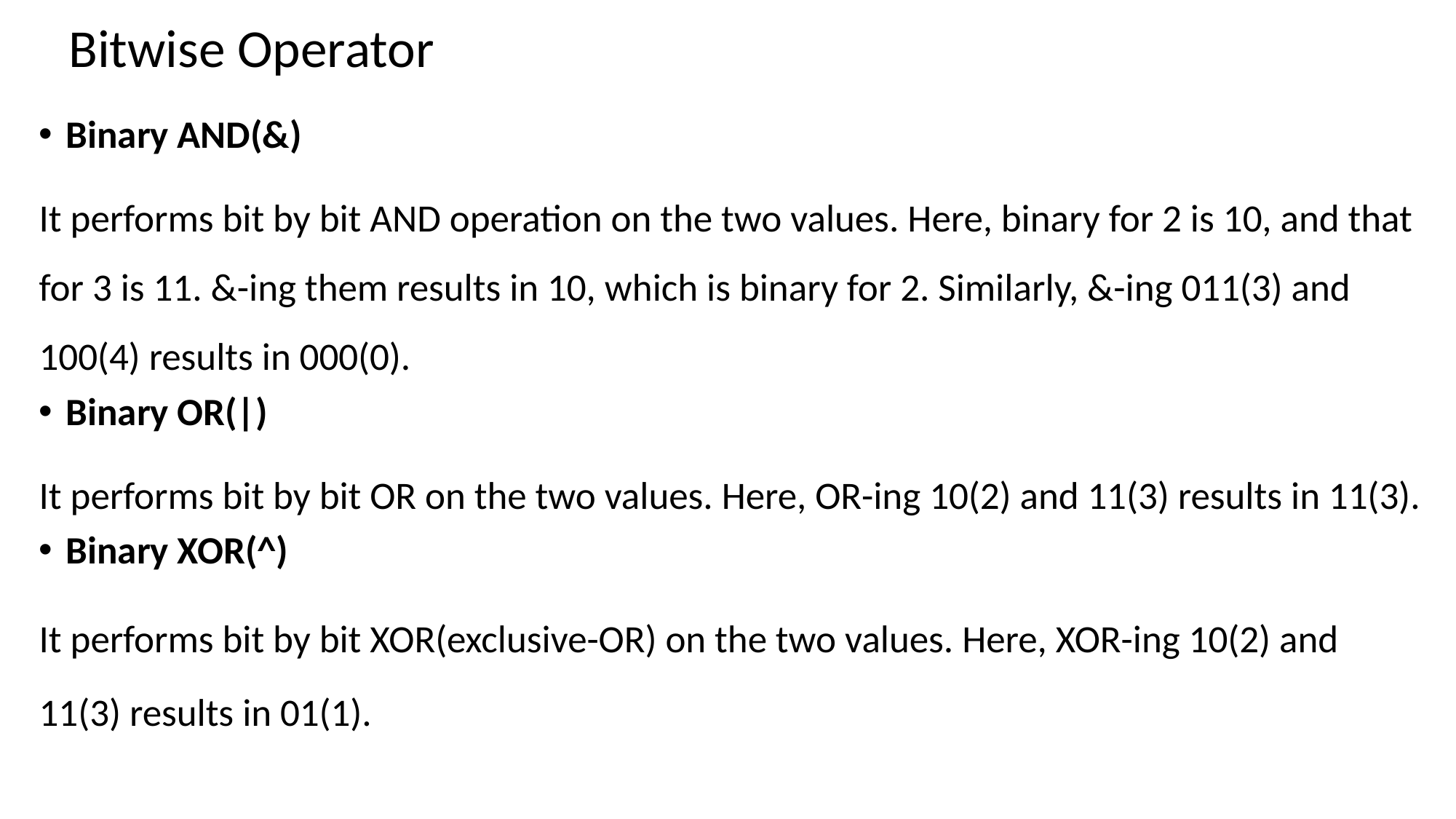

# Bitwise Operator
Binary AND(&)
It performs bit by bit AND operation on the two values. Here, binary for 2 is 10, and that for 3 is 11. &-ing them results in 10, which is binary for 2. Similarly, &-ing 011(3) and 100(4) results in 000(0).
Binary OR(|)
It performs bit by bit OR on the two values. Here, OR-ing 10(2) and 11(3) results in 11(3).
Binary XOR(^)
It performs bit by bit XOR(exclusive-OR) on the two values. Here, XOR-ing 10(2) and 11(3) results in 01(1).